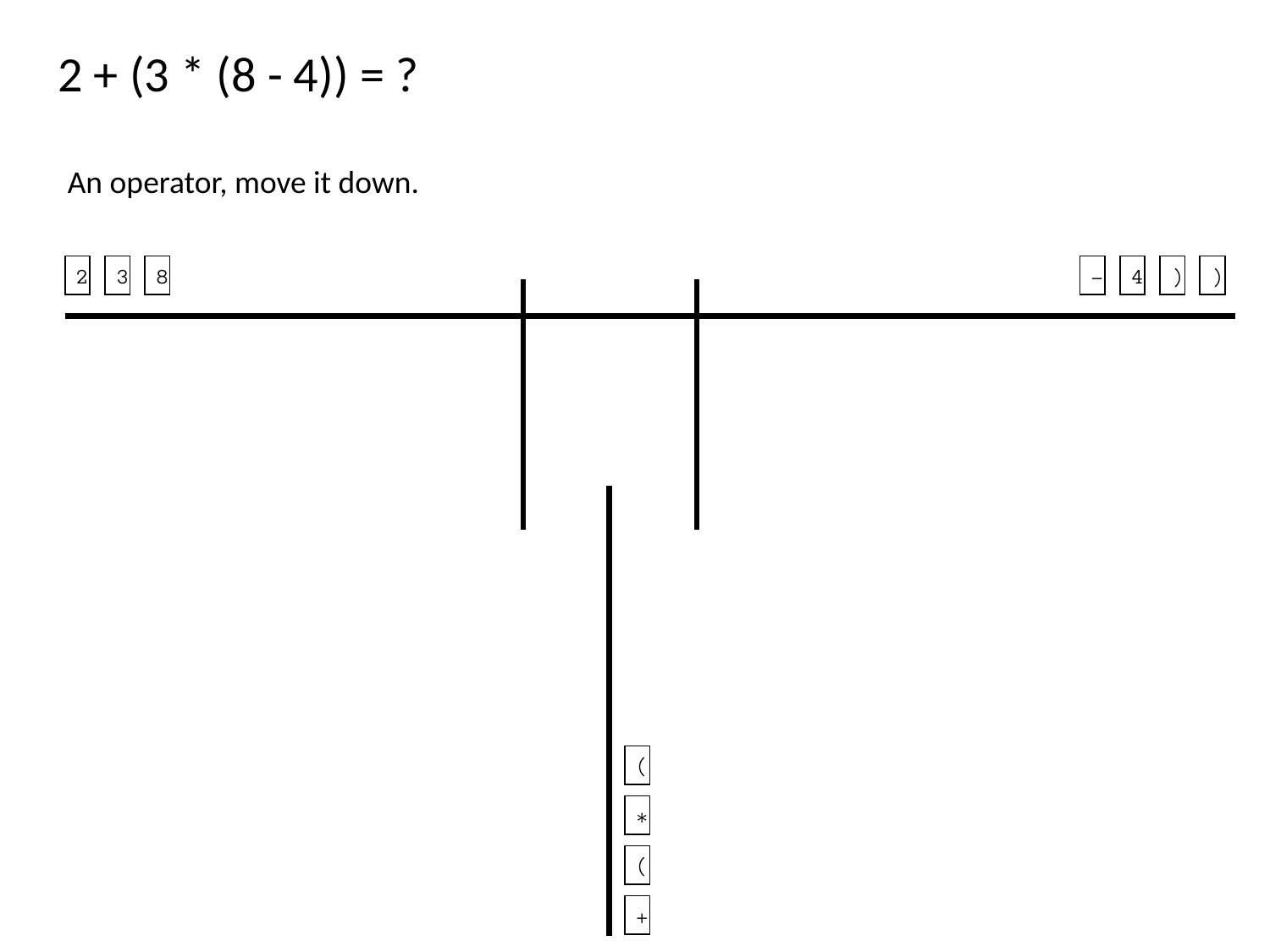

2 + (3 * (8 - 4)) = ?
An operator, move it down.
2
3
8
-
4
)
)
(
*
(
+